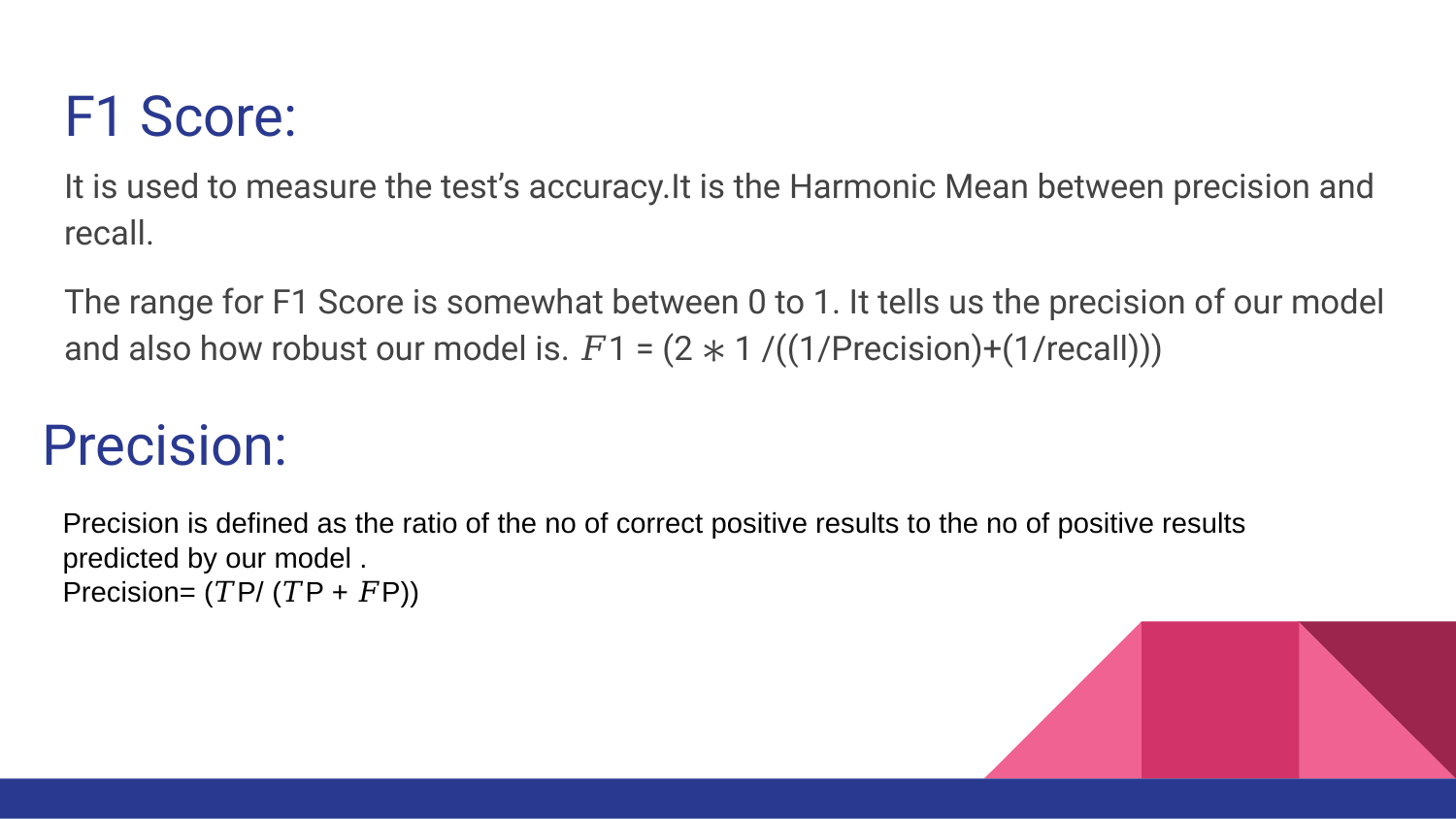

# F1 Score:
It is used to measure the test’s accuracy.It is the Harmonic Mean between precision and recall.
The range for F1 Score is somewhat between 0 to 1. It tells us the precision of our model and also how robust our model is. 𝐹1 = (2 ∗ 1 /((1/Precision)+(1/recall)))

Precision:
Precision is defined as the ratio of the no of correct positive results to the no of positive results predicted by our model .
Precision= (𝑇P/ (𝑇P + 𝐹P))